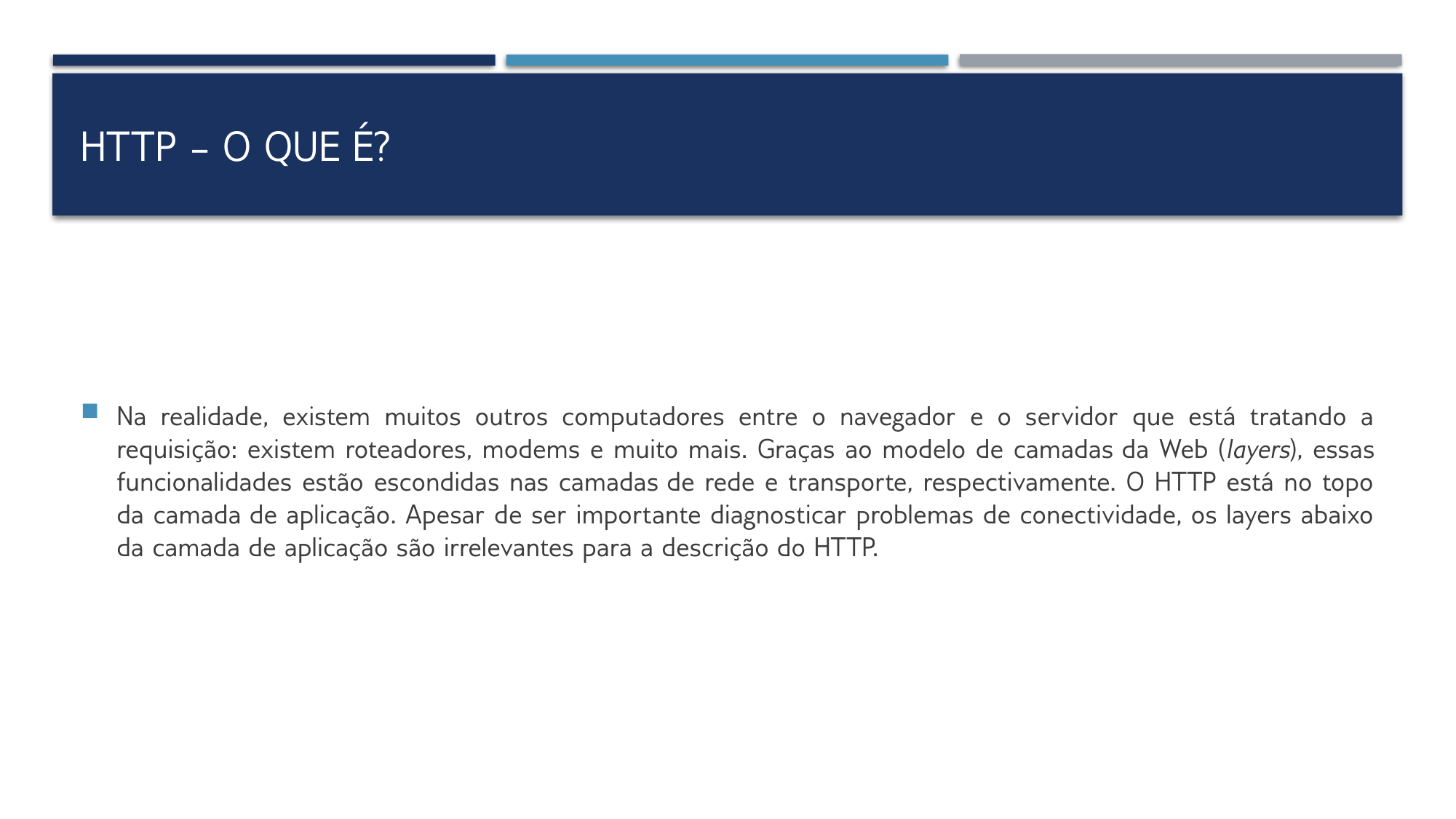

# http – o que é?
Na realidade, existem muitos outros computadores entre o navegador e o servidor que está tratando a requisição: existem roteadores, modems e muito mais. Graças ao modelo de camadas da Web (layers), essas funcionalidades estão escondidas nas camadas de rede e transporte, respectivamente. O HTTP está no topo da camada de aplicação. Apesar de ser importante diagnosticar problemas de conectividade, os layers abaixo da camada de aplicação são irrelevantes para a descrição do HTTP.